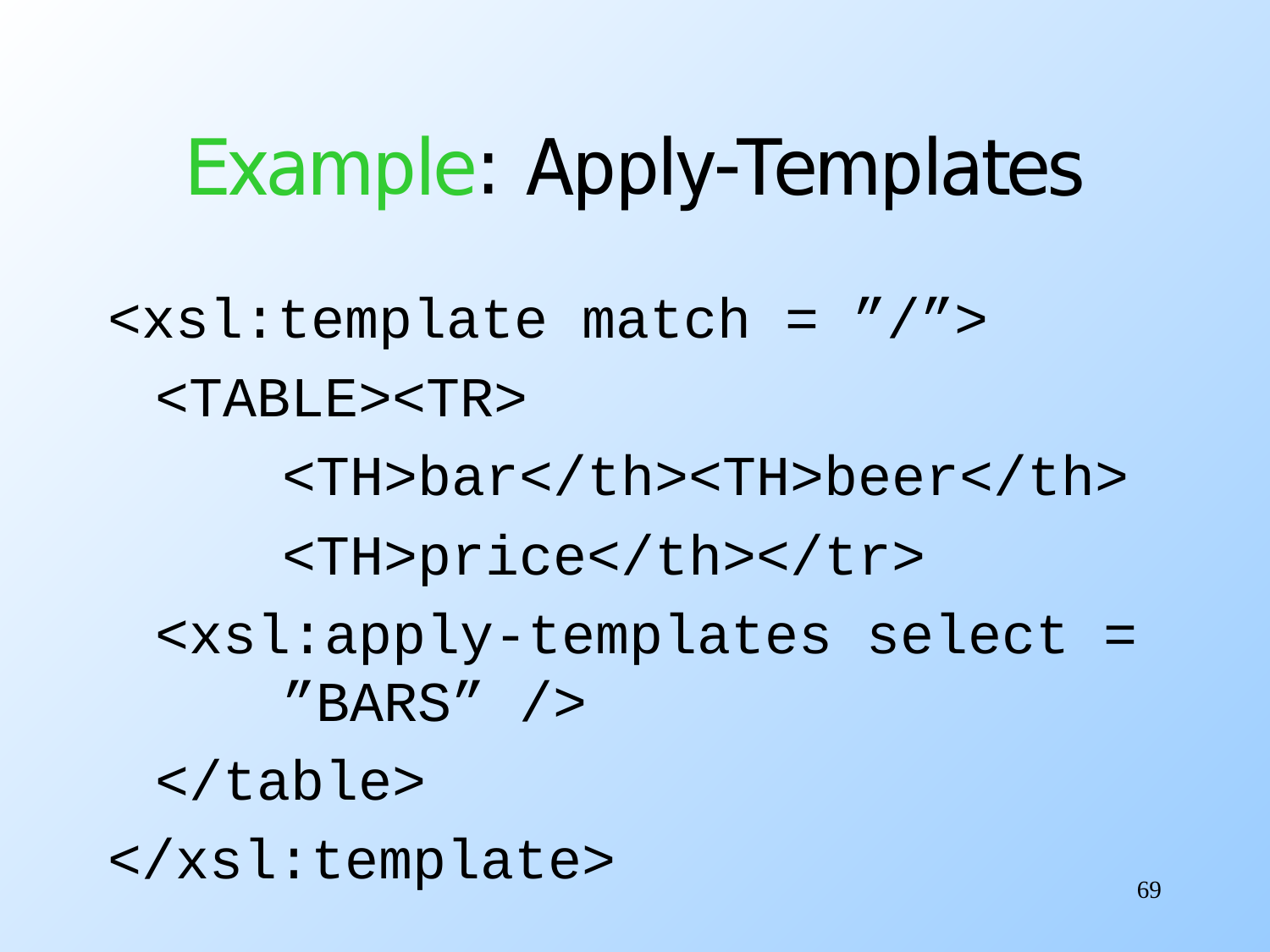

# Example: Apply-Templates
<xsl:template match = ”/”>
	<TABLE><TR>
		<TH>bar</th><TH>beer</th>
		<TH>price</th></tr>
	<xsl:apply-templates select = 	”BARS” />
	</table>
</xsl:template>
69